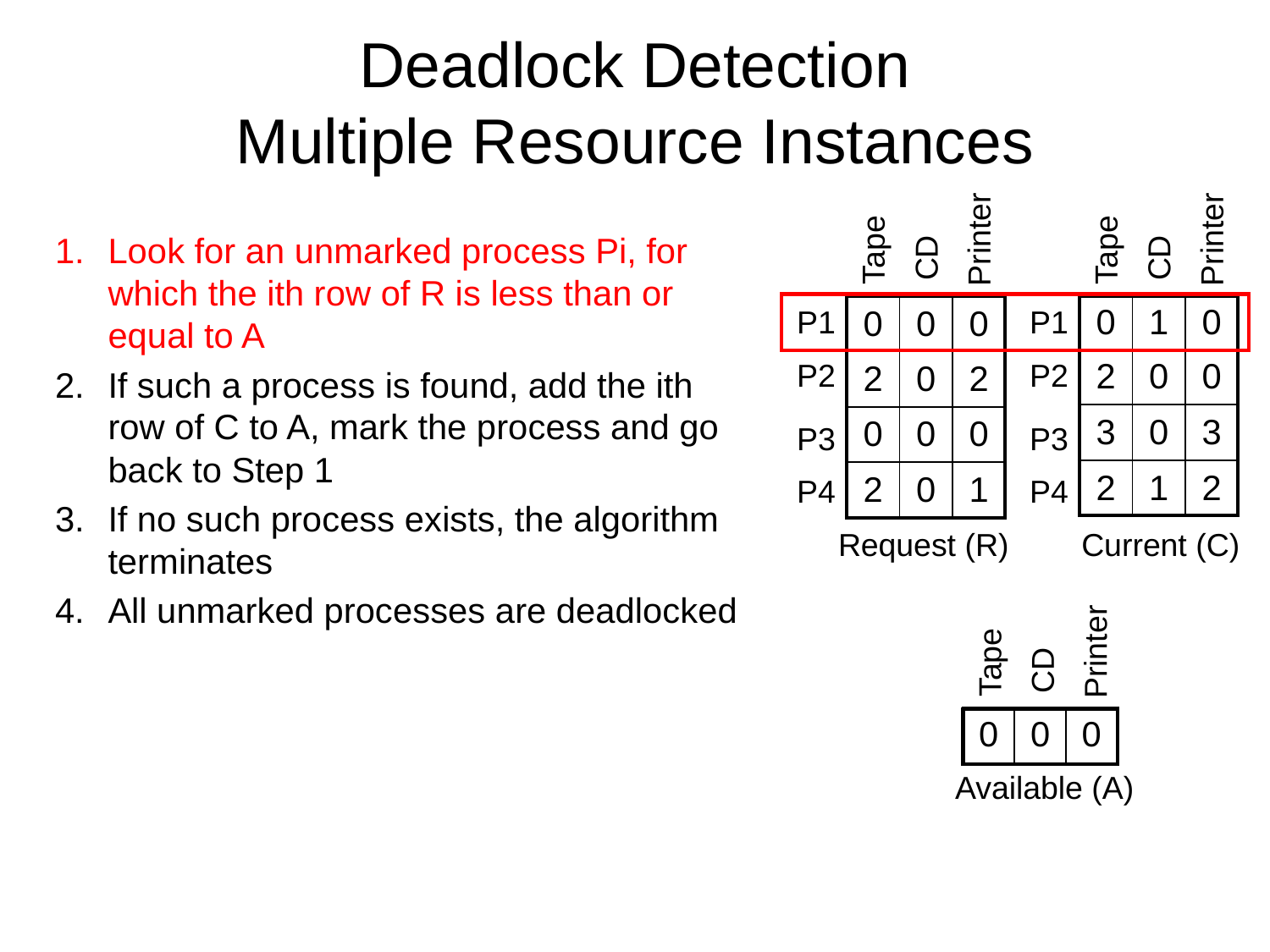

# Deadlock Detection Multiple Resource Instances
Printer
Printer
Look for an unmarked process Pi, for which the ith row of R is less than or equal to A
If such a process is found, add the ith row of C to A, mark the process and go back to Step 1
If no such process exists, the algorithm terminates
All unmarked processes are deadlocked
Tape
Tape
CD
CD

P1
| 0 | 0 | 0 |
| --- | --- | --- |
| 2 | 0 | 2 |
| 0 | 0 | 0 |
| 2 | 0 | 1 |
P1
| 0 | 1 | 0 |
| --- | --- | --- |
| 2 | 0 | 0 |
| 3 | 0 | 3 |
| 2 | 1 | 2 |
P2
P2
P3
P3
P4
P4
Request (R)
Current (C)
Printer
Tape
CD
| 0 | 0 | 0 |
| --- | --- | --- |
Available (A)